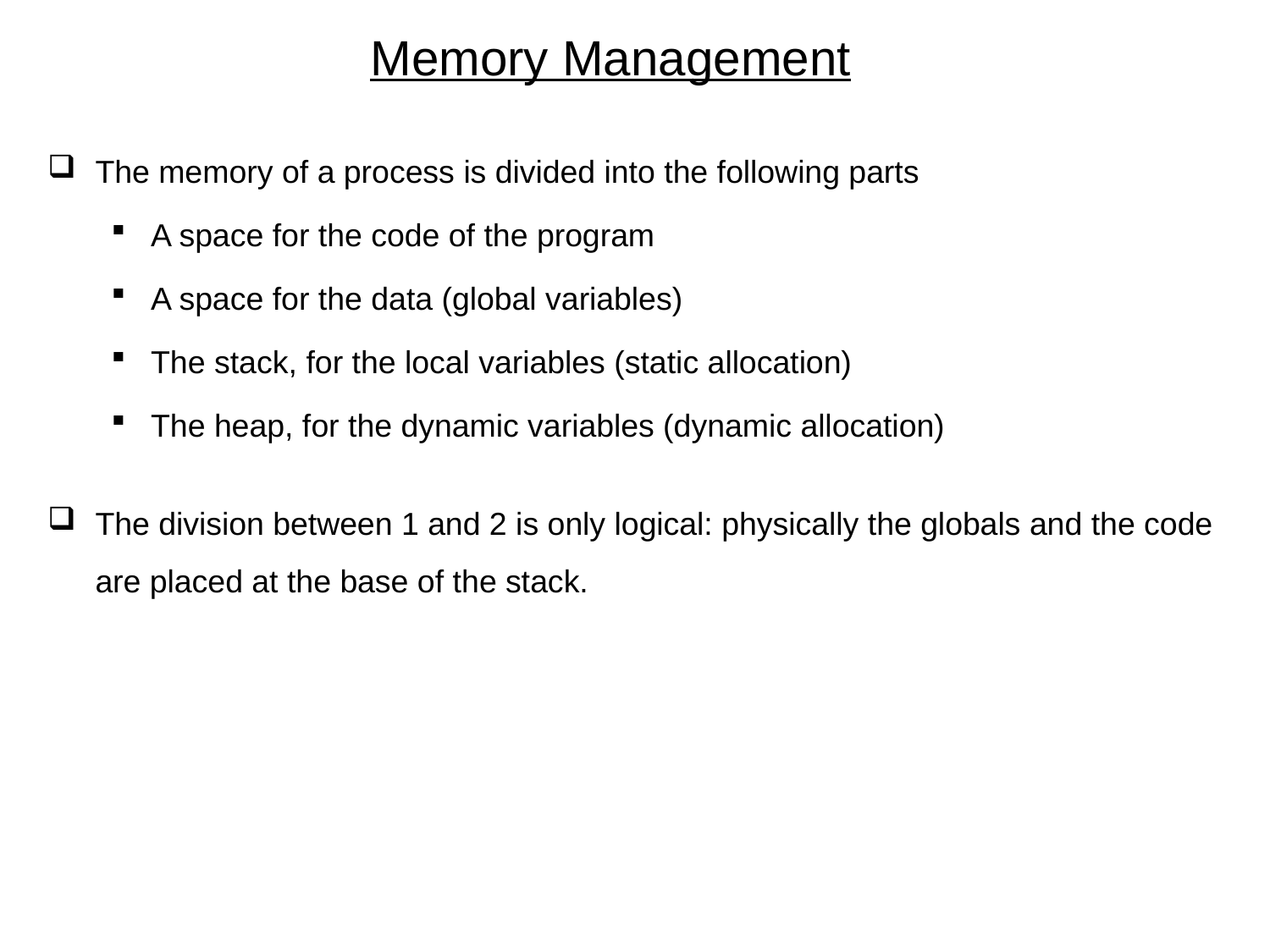

# Memory Management
The memory of a process is divided into the following parts
A space for the code of the program
A space for the data (global variables)
The stack, for the local variables (static allocation)
The heap, for the dynamic variables (dynamic allocation)

The division between 1 and 2 is only logical: physically the globals and the code are placed at the base of the stack.